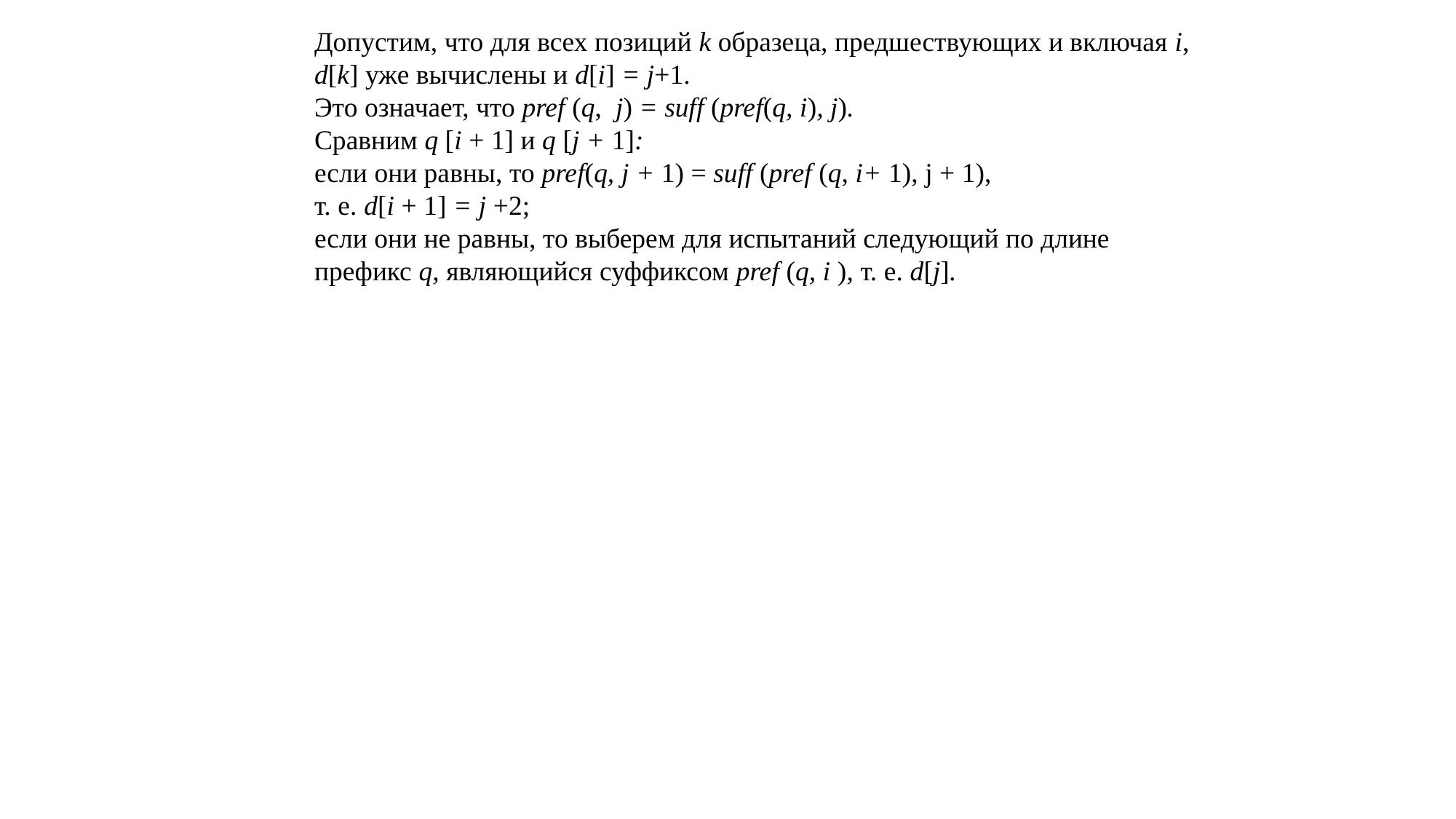

Допустим, что для всех позиций k образеца, предшествующих и включая i,
d[k] уже вычислены и d[i] = j+1.
Это означает, что pref (q,  j) = suff (pref(q, i), j).
Сравним q [i + 1] и q [j + 1]:
если они равны, то pref(q, j + 1) = suff (pref (q, i+ 1), j + 1),
т. е. d[i + 1] = j +2;
если они не равны, то выберем для испытаний следующий по длине
префикс q, являющийся суффиксом pref (q, i ), т. е. d[j].